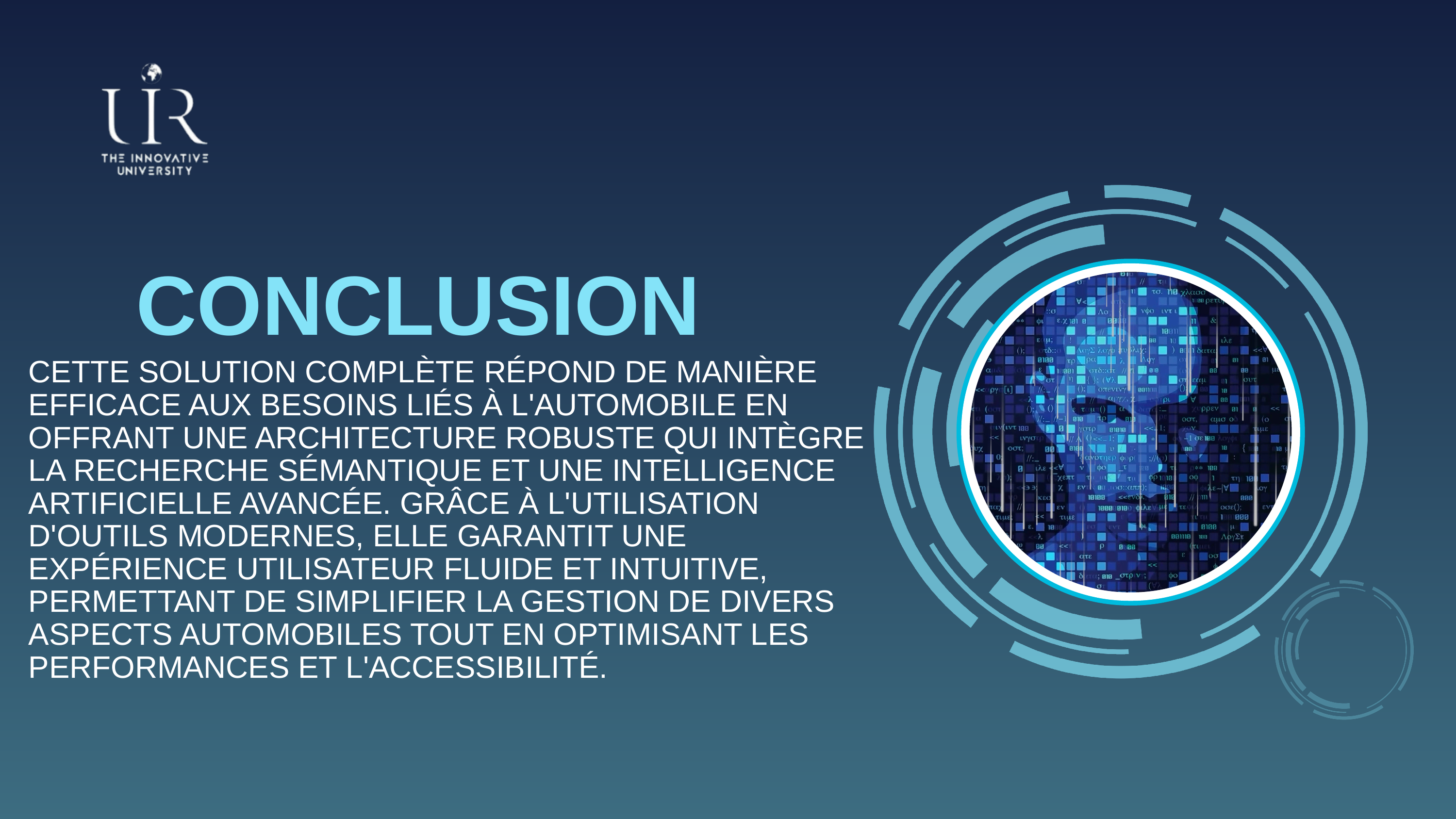

CONCLUSION
CETTE SOLUTION COMPLÈTE RÉPOND DE MANIÈRE EFFICACE AUX BESOINS LIÉS À L'AUTOMOBILE EN OFFRANT UNE ARCHITECTURE ROBUSTE QUI INTÈGRE LA RECHERCHE SÉMANTIQUE ET UNE INTELLIGENCE ARTIFICIELLE AVANCÉE. GRÂCE À L'UTILISATION D'OUTILS MODERNES, ELLE GARANTIT UNE EXPÉRIENCE UTILISATEUR FLUIDE ET INTUITIVE, PERMETTANT DE SIMPLIFIER LA GESTION DE DIVERS ASPECTS AUTOMOBILES TOUT EN OPTIMISANT LES PERFORMANCES ET L'ACCESSIBILITÉ.